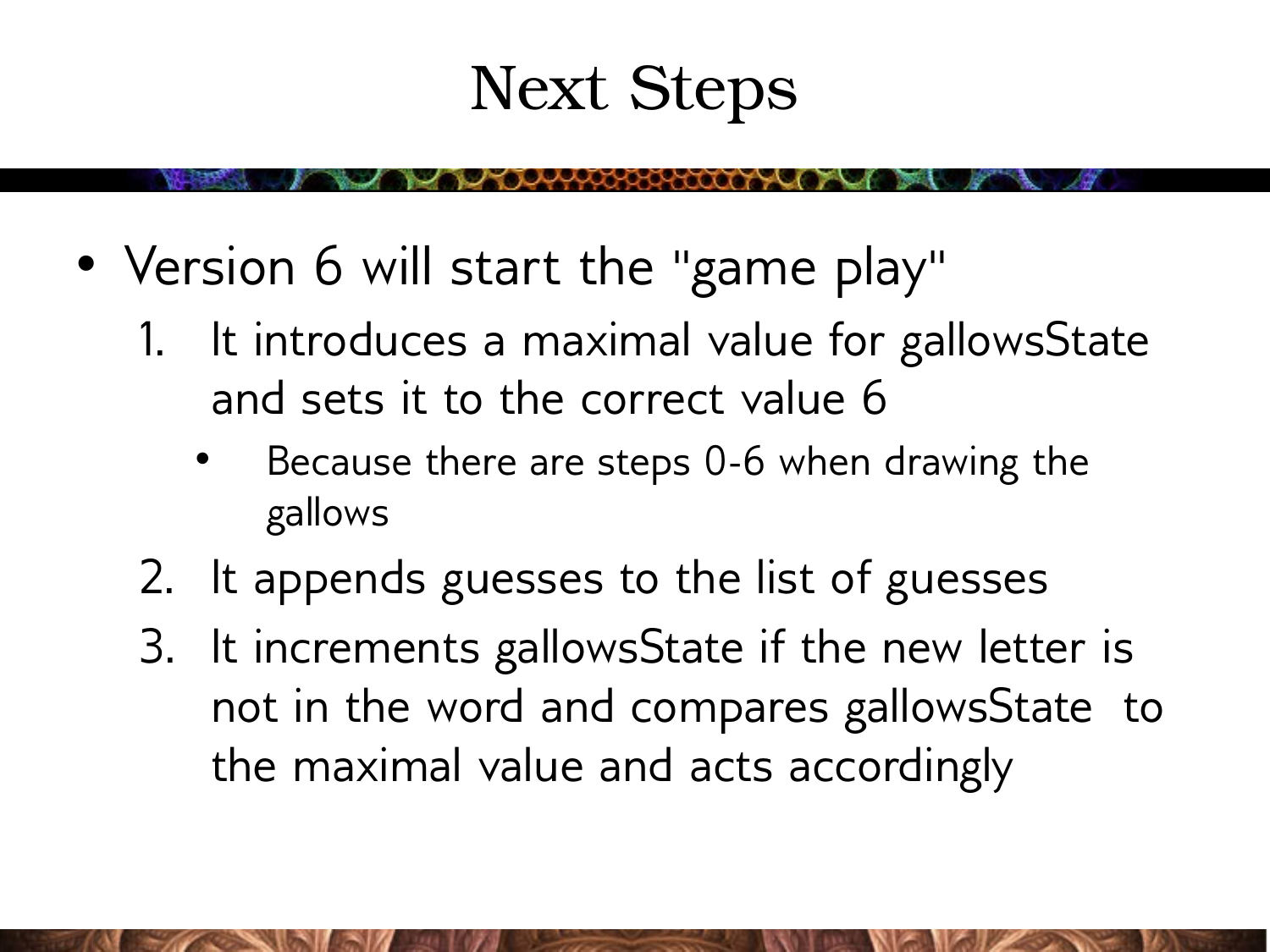

# Next Steps
Version 6 will start the "game play"
It introduces a maximal value for gallowsState and sets it to the correct value 6
Because there are steps 0-6 when drawing the gallows
It appends guesses to the list of guesses
It increments gallowsState if the new letter is not in the word and compares gallowsState  to the maximal value and acts accordingly